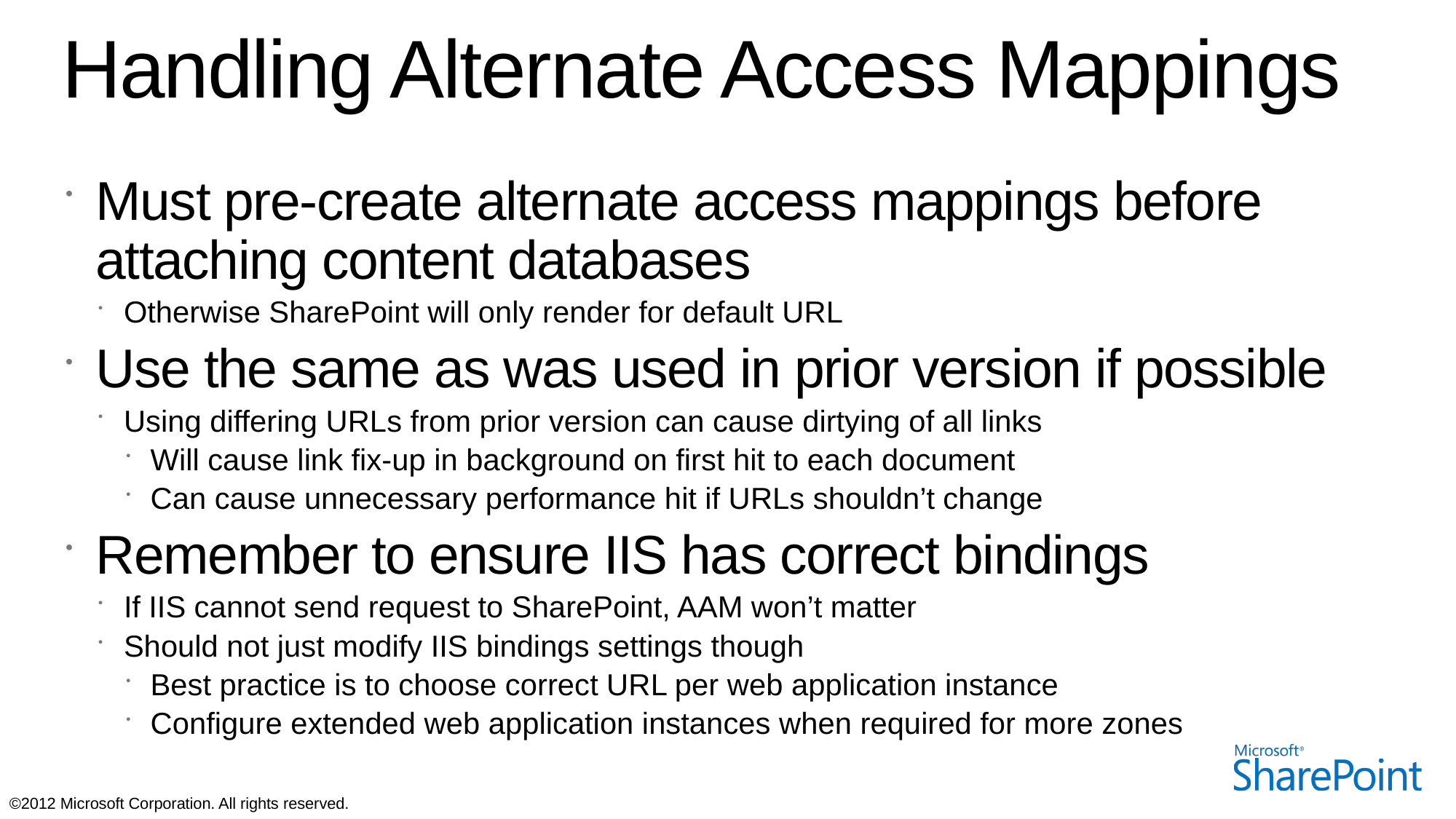

# Handling Alternate Access Mappings
Must pre-create alternate access mappings before attaching content databases
Otherwise SharePoint will only render for default URL
Use the same as was used in prior version if possible
Using differing URLs from prior version can cause dirtying of all links
Will cause link fix-up in background on first hit to each document
Can cause unnecessary performance hit if URLs shouldn’t change
Remember to ensure IIS has correct bindings
If IIS cannot send request to SharePoint, AAM won’t matter
Should not just modify IIS bindings settings though
Best practice is to choose correct URL per web application instance
Configure extended web application instances when required for more zones